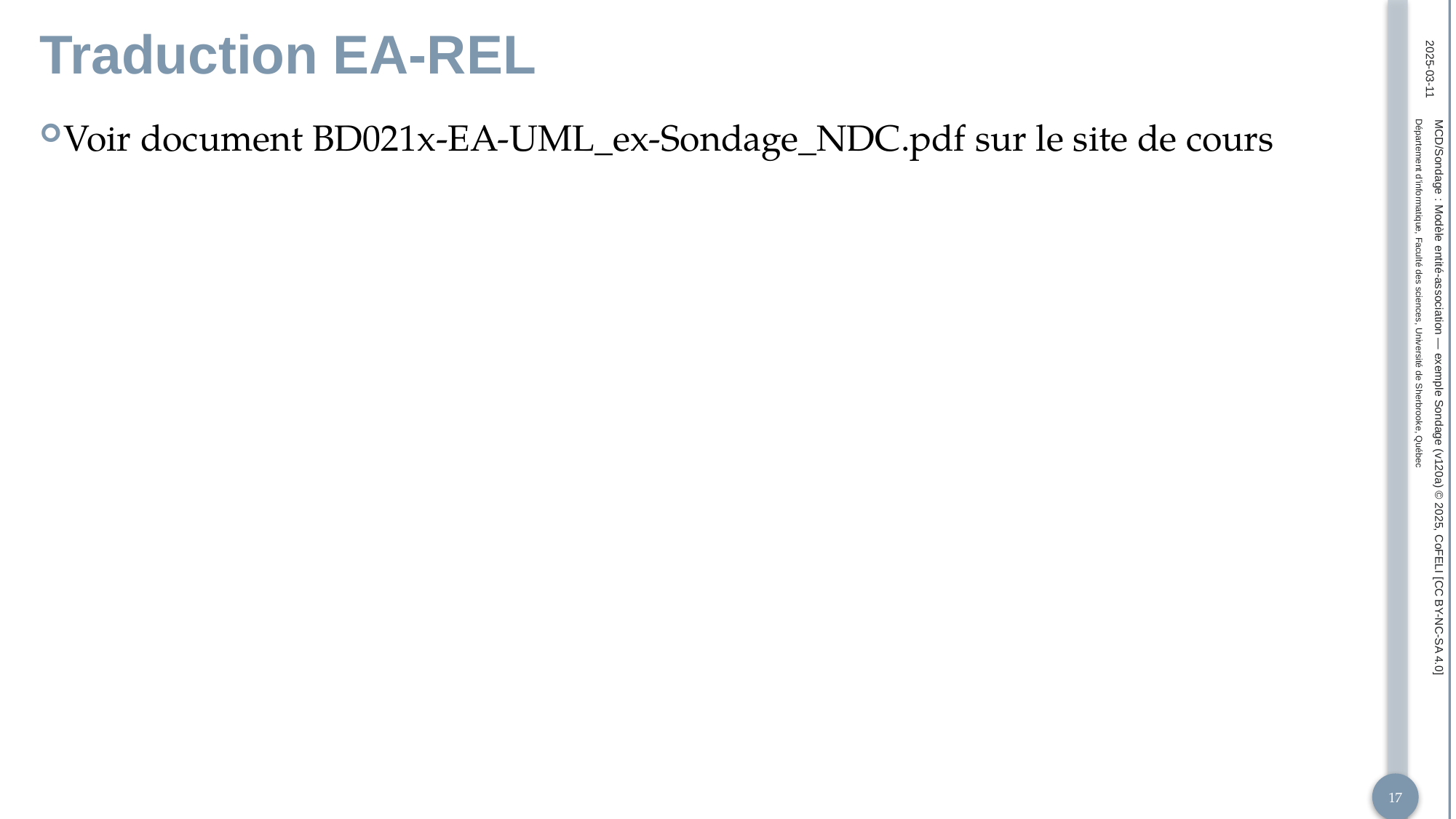

# Traduction EA-REL
2025-03-11
Voir document BD021x-EA-UML_ex-Sondage_NDC.pdf sur le site de cours
MCD/Sondage : Modèle entité-association — exemple Sondage (v120a) © 2025, CoFELI [CC BY-NC-SA 4.0]
17